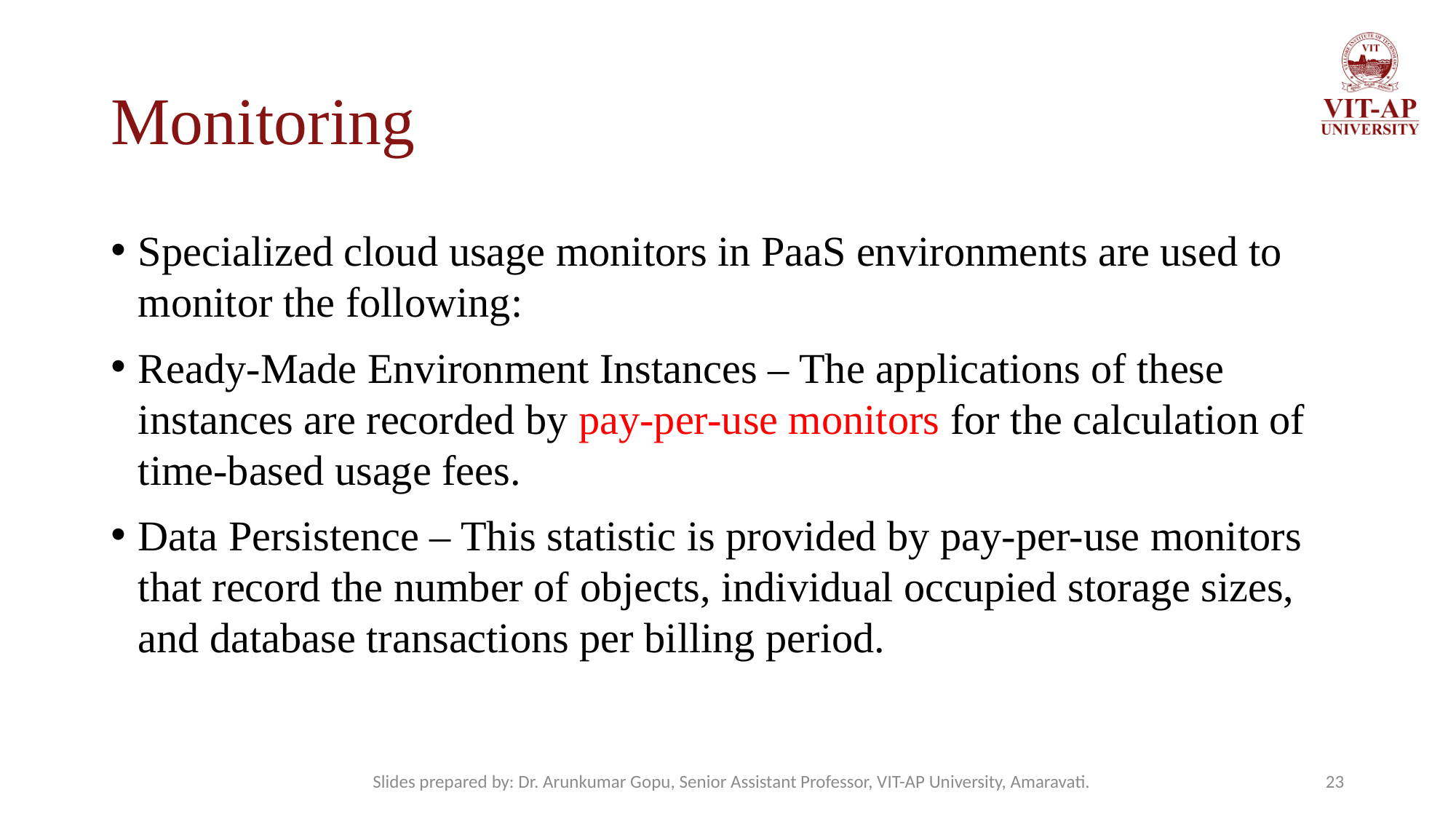

# Monitoring
Specialized cloud usage monitors in PaaS environments are used to monitor the following:
Ready-Made Environment Instances – The applications of these instances are recorded by pay-per-use monitors for the calculation of time-based usage fees.
Data Persistence – This statistic is provided by pay-per-use monitors that record the number of objects, individual occupied storage sizes, and database transactions per billing period.

Slides prepared by: Dr. Arunkumar Gopu, Senior Assistant Professor, VIT-AP University, Amaravati.
23